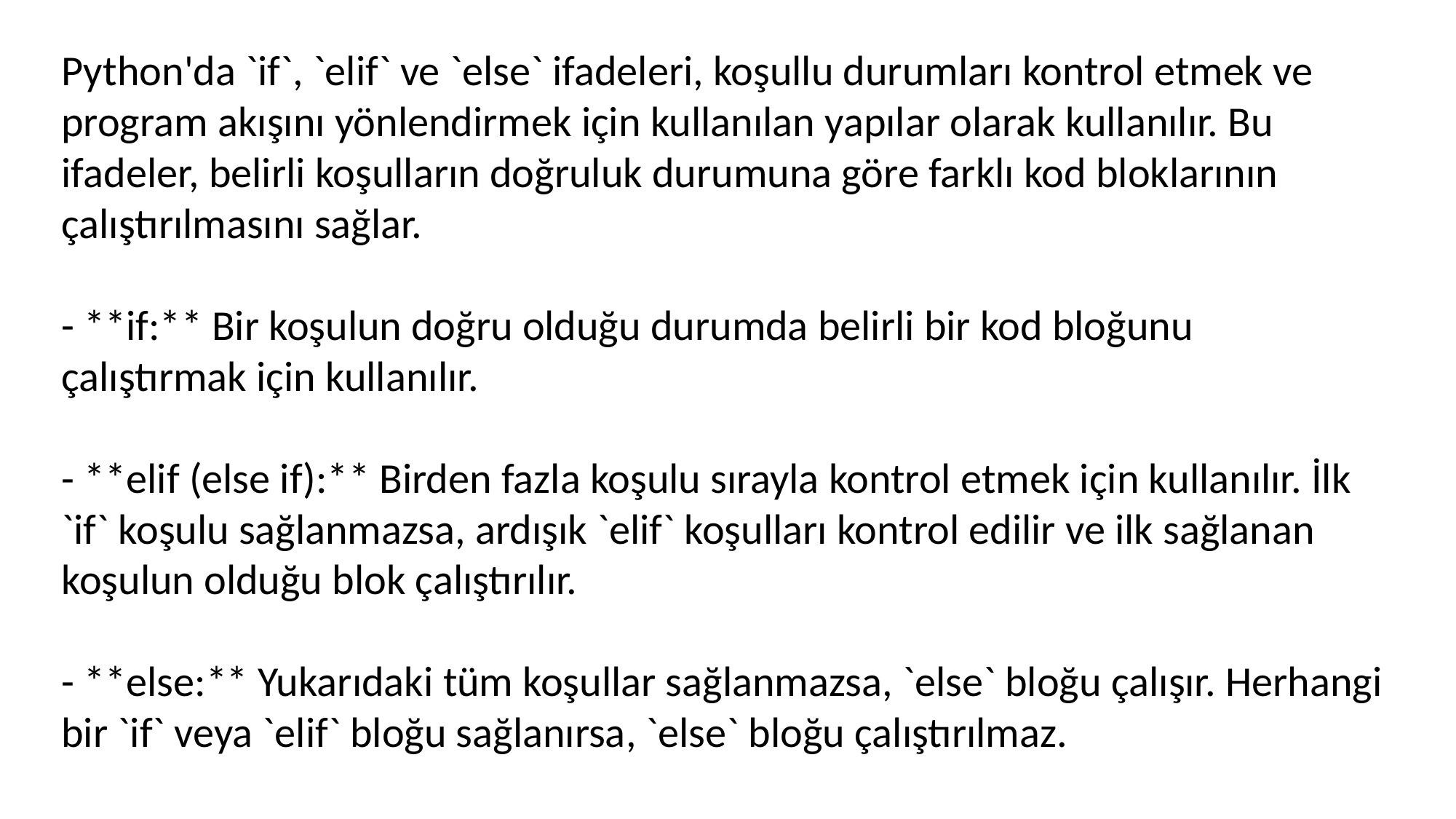

Python'da `if`, `elif` ve `else` ifadeleri, koşullu durumları kontrol etmek ve program akışını yönlendirmek için kullanılan yapılar olarak kullanılır. Bu ifadeler, belirli koşulların doğruluk durumuna göre farklı kod bloklarının çalıştırılmasını sağlar.

- **if:** Bir koşulun doğru olduğu durumda belirli bir kod bloğunu çalıştırmak için kullanılır.

- **elif (else if):** Birden fazla koşulu sırayla kontrol etmek için kullanılır. İlk `if` koşulu sağlanmazsa, ardışık `elif` koşulları kontrol edilir ve ilk sağlanan koşulun olduğu blok çalıştırılır.

- **else:** Yukarıdaki tüm koşullar sağlanmazsa, `else` bloğu çalışır. Herhangi bir `if` veya `elif` bloğu sağlanırsa, `else` bloğu çalıştırılmaz.